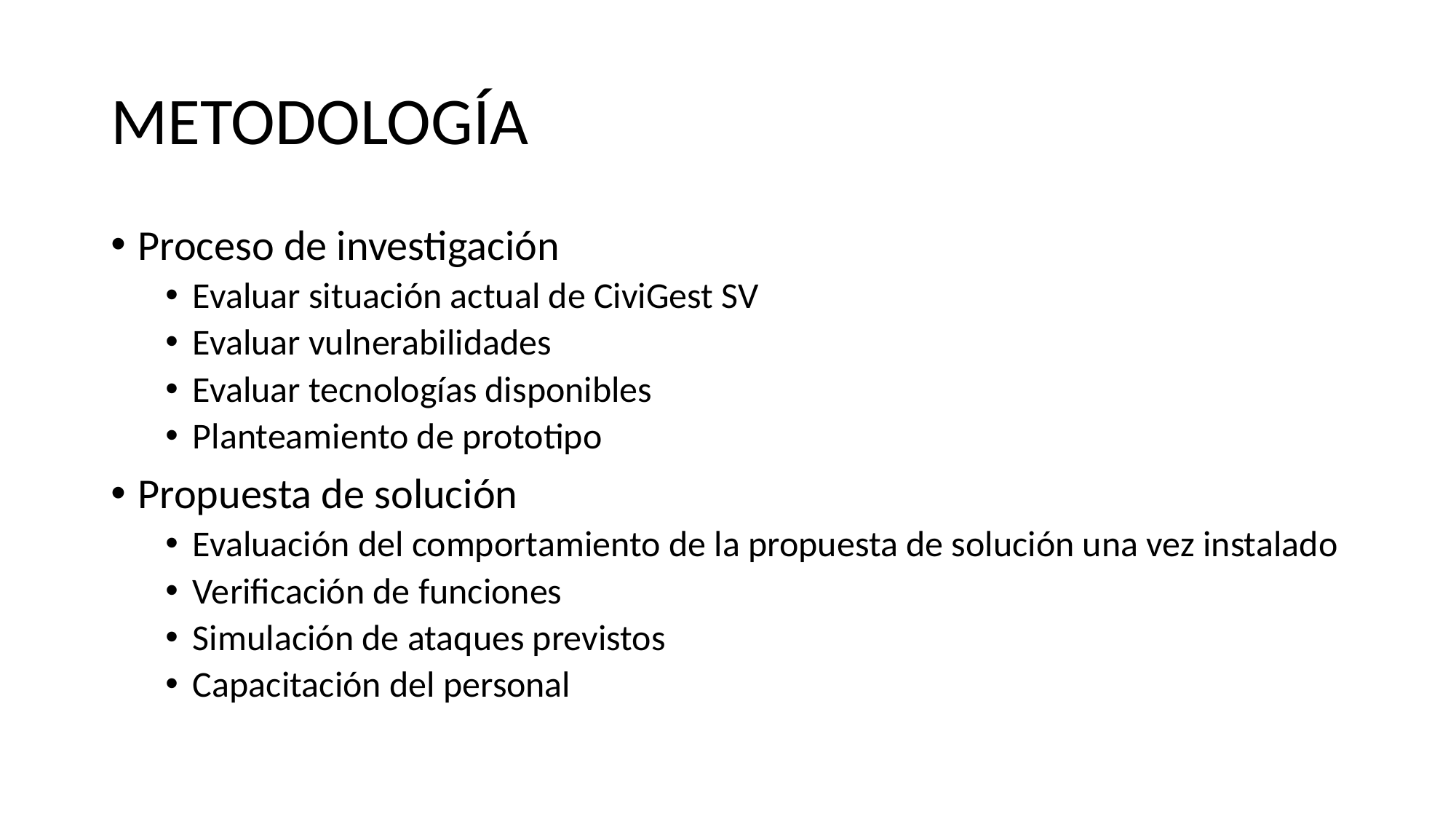

# METODOLOGÍA
Proceso de investigación
Evaluar situación actual de CiviGest SV
Evaluar vulnerabilidades
Evaluar tecnologías disponibles
Planteamiento de prototipo
Propuesta de solución
Evaluación del comportamiento de la propuesta de solución una vez instalado
Verificación de funciones
Simulación de ataques previstos
Capacitación del personal